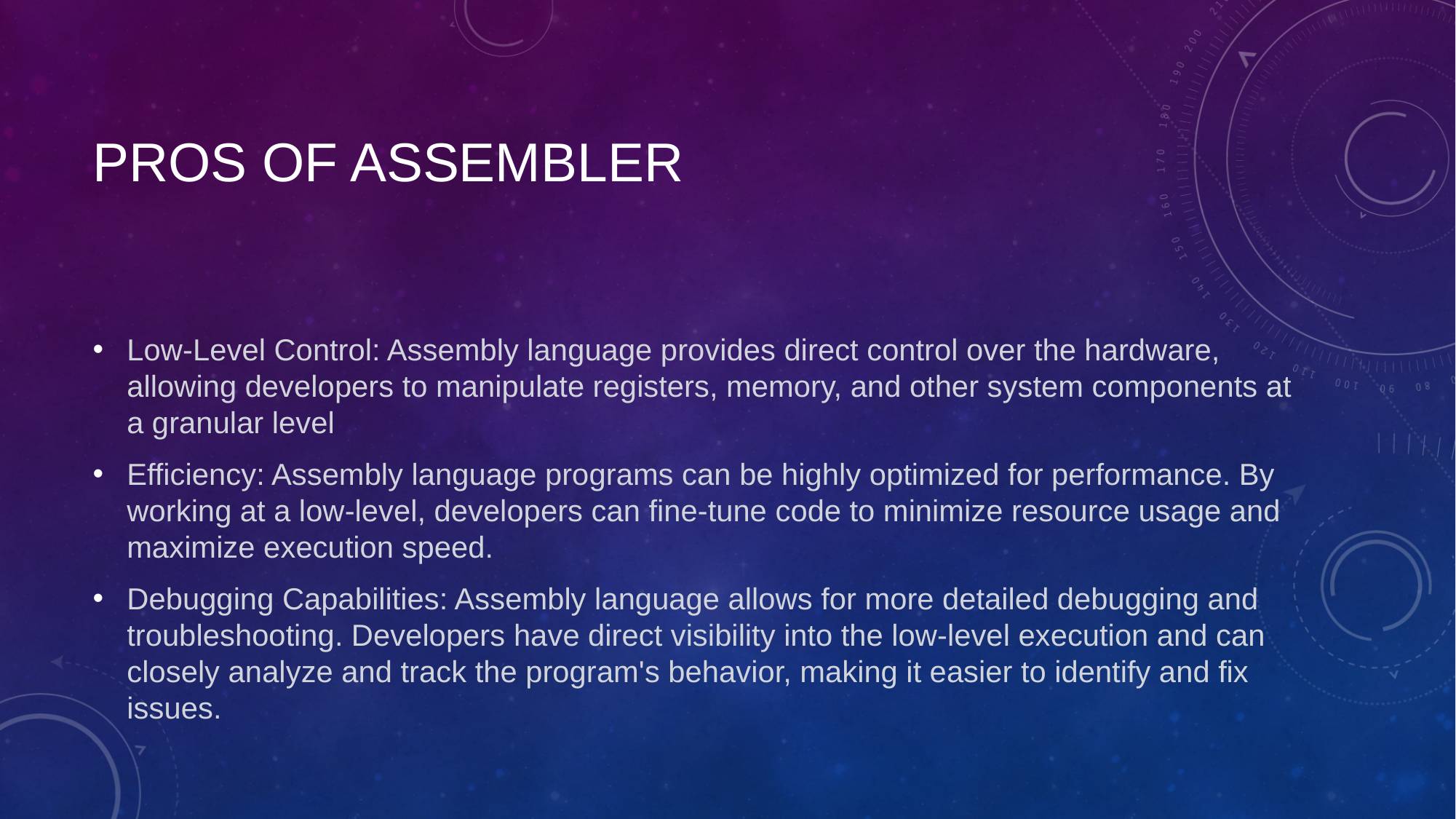

# PROS of Assembler
Low-Level Control: Assembly language provides direct control over the hardware, allowing developers to manipulate registers, memory, and other system components at a granular level
Efficiency: Assembly language programs can be highly optimized for performance. By working at a low-level, developers can fine-tune code to minimize resource usage and maximize execution speed.
Debugging Capabilities: Assembly language allows for more detailed debugging and troubleshooting. Developers have direct visibility into the low-level execution and can closely analyze and track the program's behavior, making it easier to identify and fix issues.